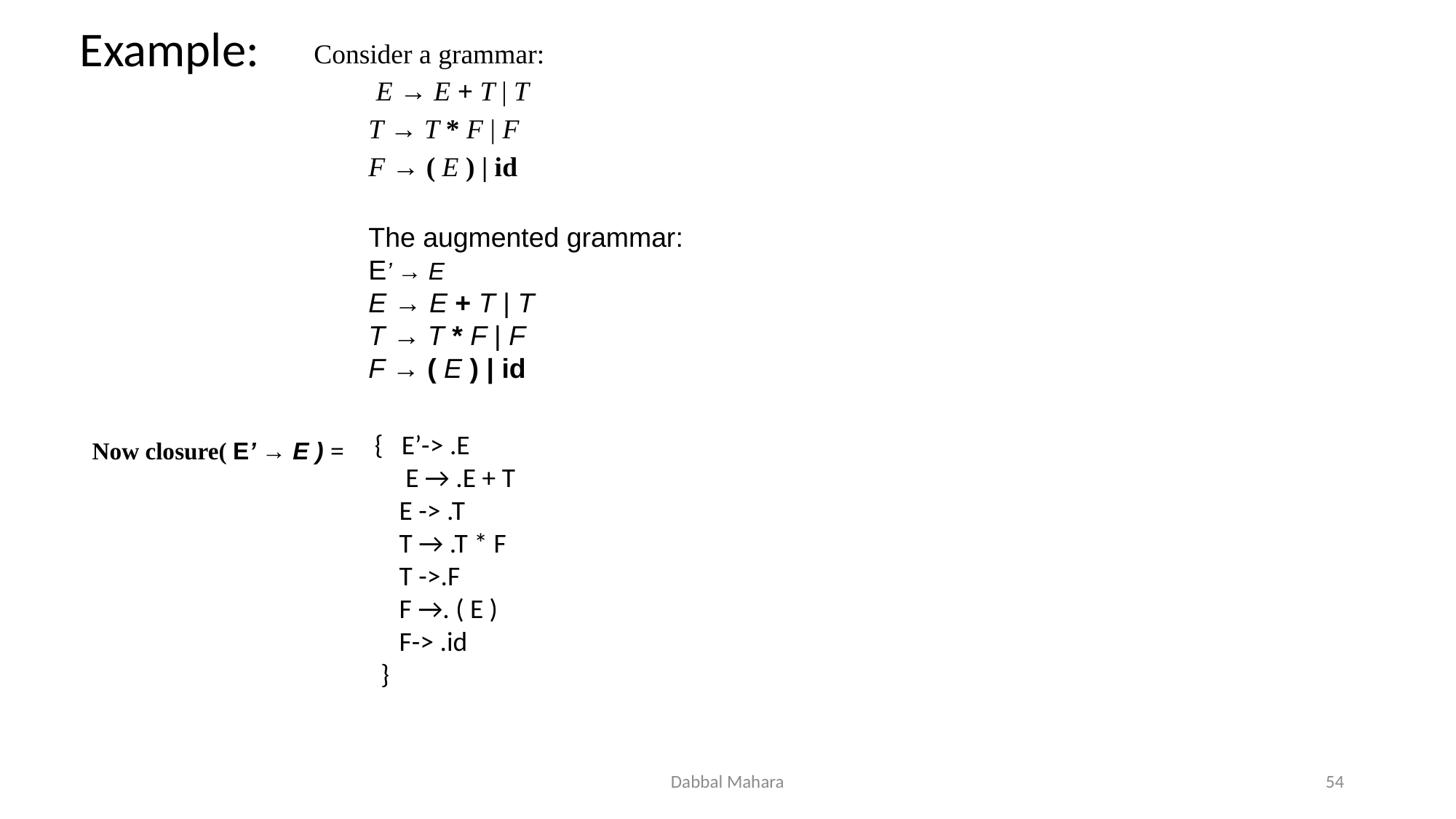

# Example:
Consider a grammar:
         E → E + T | T
T → T * F | F
F → ( E ) | id
The augmented grammar:
E’ → E
E → E + T | T
T → T * F | F
F → ( E ) | id
{   E’-> .E
     E → .E + T
    E -> .T
    T → .T * F
    T ->.F
    F →. ( E )
    F-> .id
 }

Now closure( E’ → E ) =
Dabbal Mahara
54